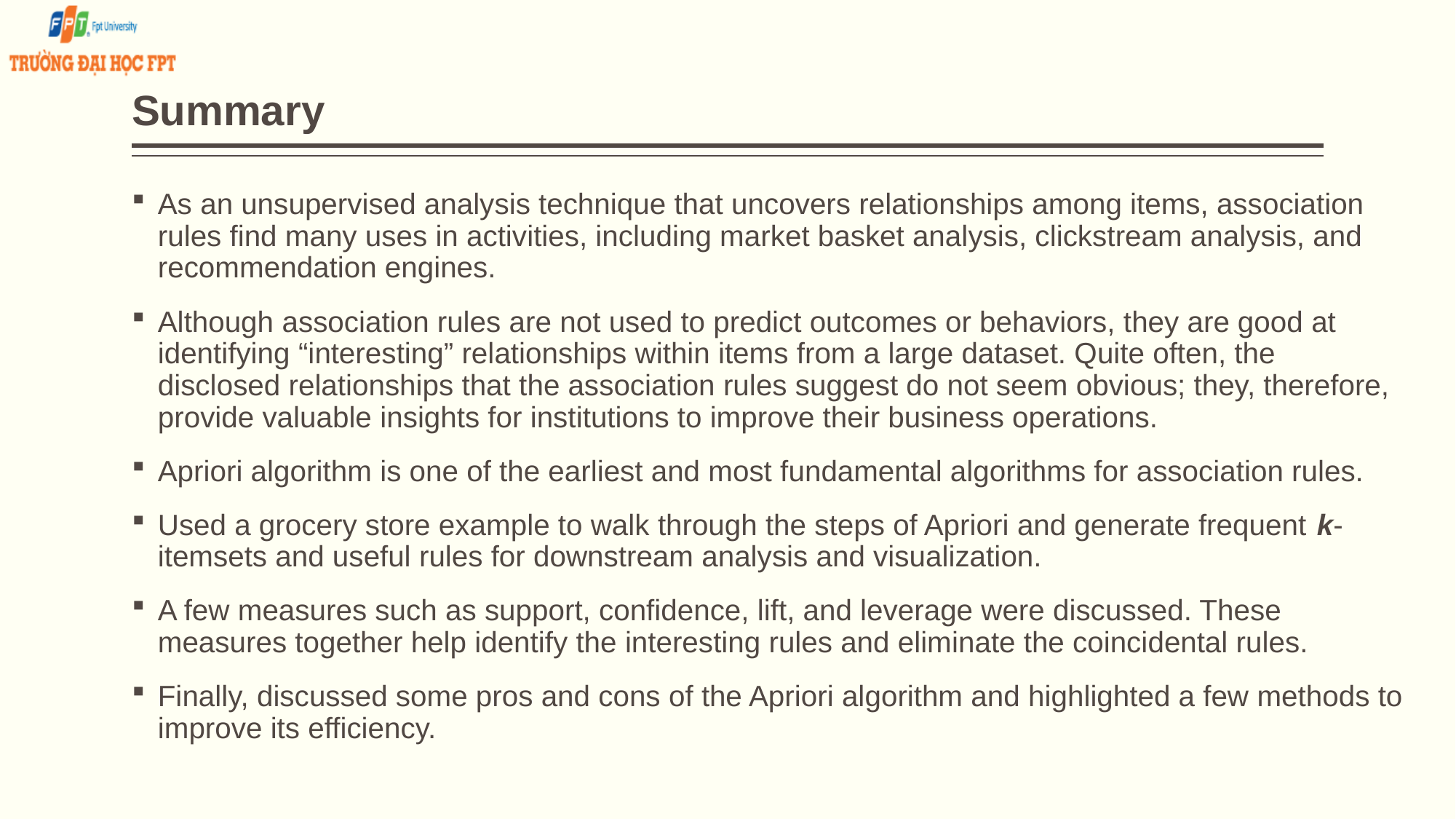

# Summary
As an unsupervised analysis technique that uncovers relationships among items, association rules find many uses in activities, including market basket analysis, clickstream analysis, and recommendation engines.
Although association rules are not used to predict outcomes or behaviors, they are good at identifying “interesting” relationships within items from a large dataset. Quite often, the disclosed relationships that the association rules suggest do not seem obvious; they, therefore, provide valuable insights for institutions to improve their business operations.
Apriori algorithm is one of the earliest and most fundamental algorithms for association rules.
Used a grocery store example to walk through the steps of Apriori and generate frequent k-itemsets and useful rules for downstream analysis and visualization.
A few measures such as support, confidence, lift, and leverage were discussed. These measures together help identify the interesting rules and eliminate the coincidental rules.
Finally, discussed some pros and cons of the Apriori algorithm and highlighted a few methods to improve its efficiency.